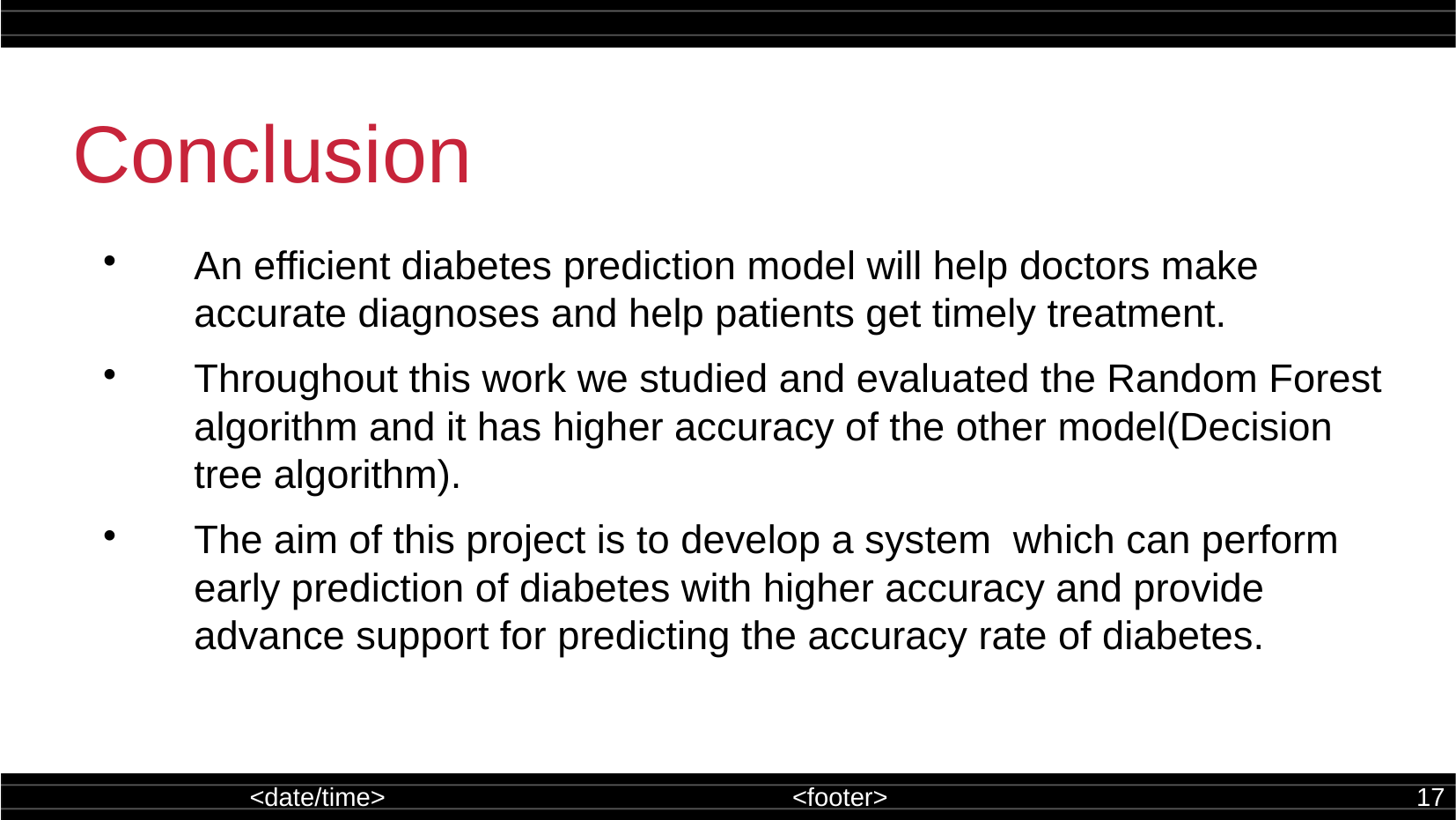

Conclusion
An efficient diabetes prediction model will help doctors make accurate diagnoses and help patients get timely treatment.
Throughout this work we studied and evaluated the Random Forest algorithm and it has higher accuracy of the other model(Decision tree algorithm).
The aim of this project is to develop a system  which can perform early prediction of diabetes with higher accuracy and provide advance support for predicting the accuracy rate of diabetes.